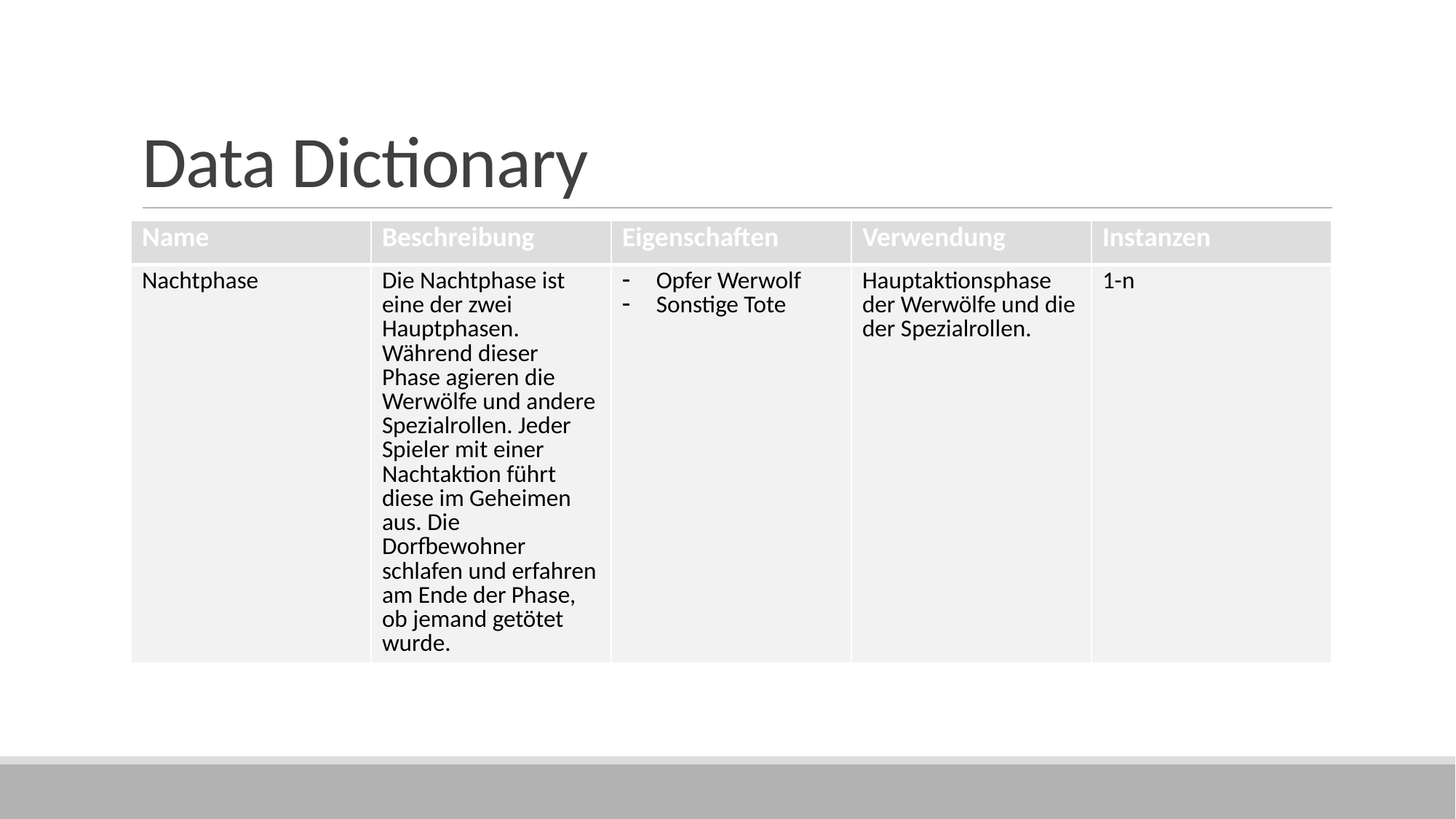

# Data Dictionary
| Name | Beschreibung | Eigenschaften | Verwendung | Instanzen |
| --- | --- | --- | --- | --- |
| Nachtphase | Die Nachtphase ist eine der zwei Hauptphasen. Während dieser Phase agieren die Werwölfe und andere Spezialrollen. Jeder Spieler mit einer Nachtaktion führt diese im Geheimen aus. Die Dorfbewohner schlafen und erfahren am Ende der Phase, ob jemand getötet wurde. | Opfer Werwolf Sonstige Tote | Hauptaktionsphase der Werwölfe und die der Spezialrollen. | 1-n |